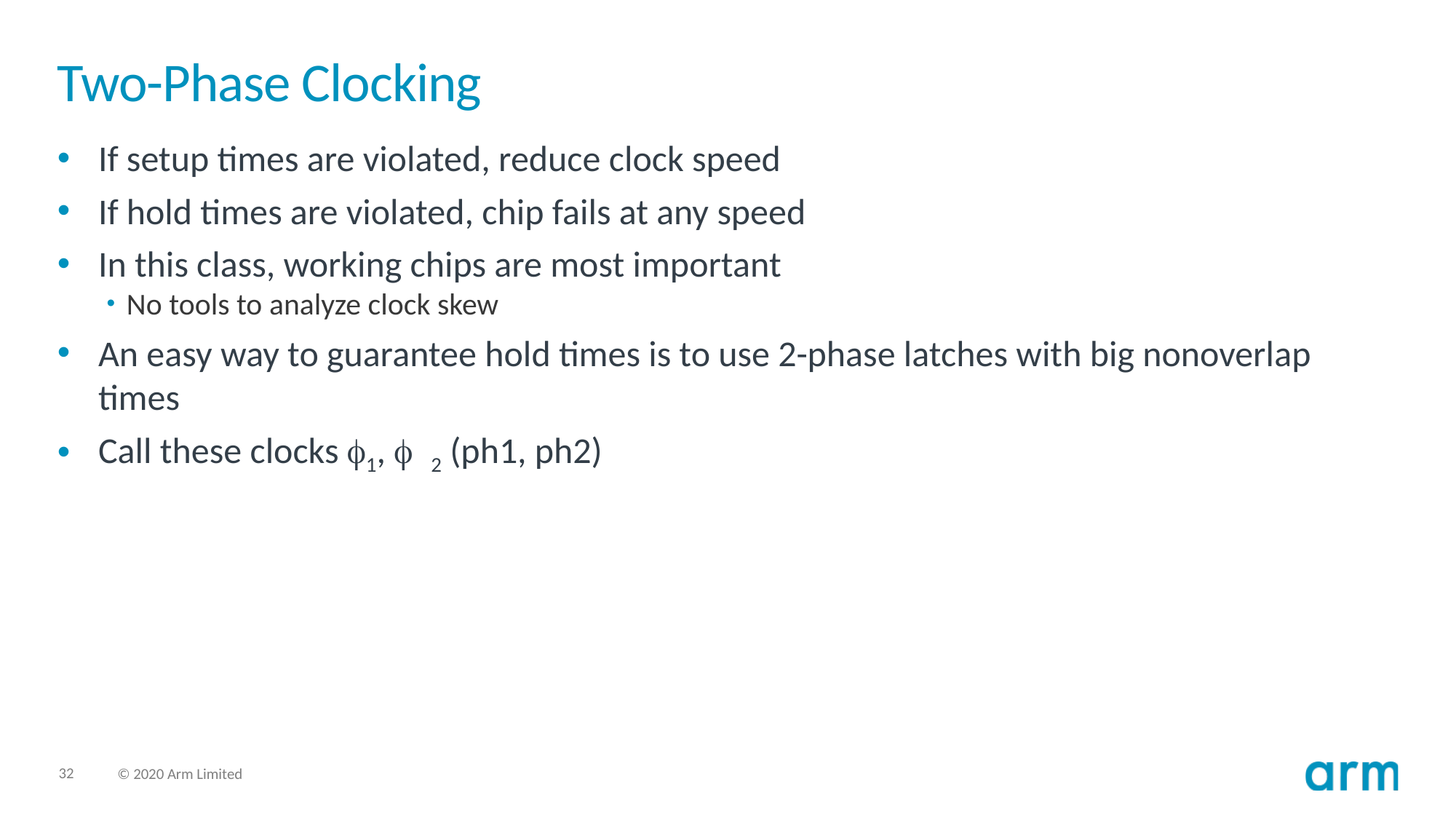

# Two-Phase Clocking
If setup times are violated, reduce clock speed
If hold times are violated, chip fails at any speed
In this class, working chips are most important
No tools to analyze clock skew
An easy way to guarantee hold times is to use 2-phase latches with big nonoverlap times
Call these clocks φ1, φ 2 (ph1, ph2)